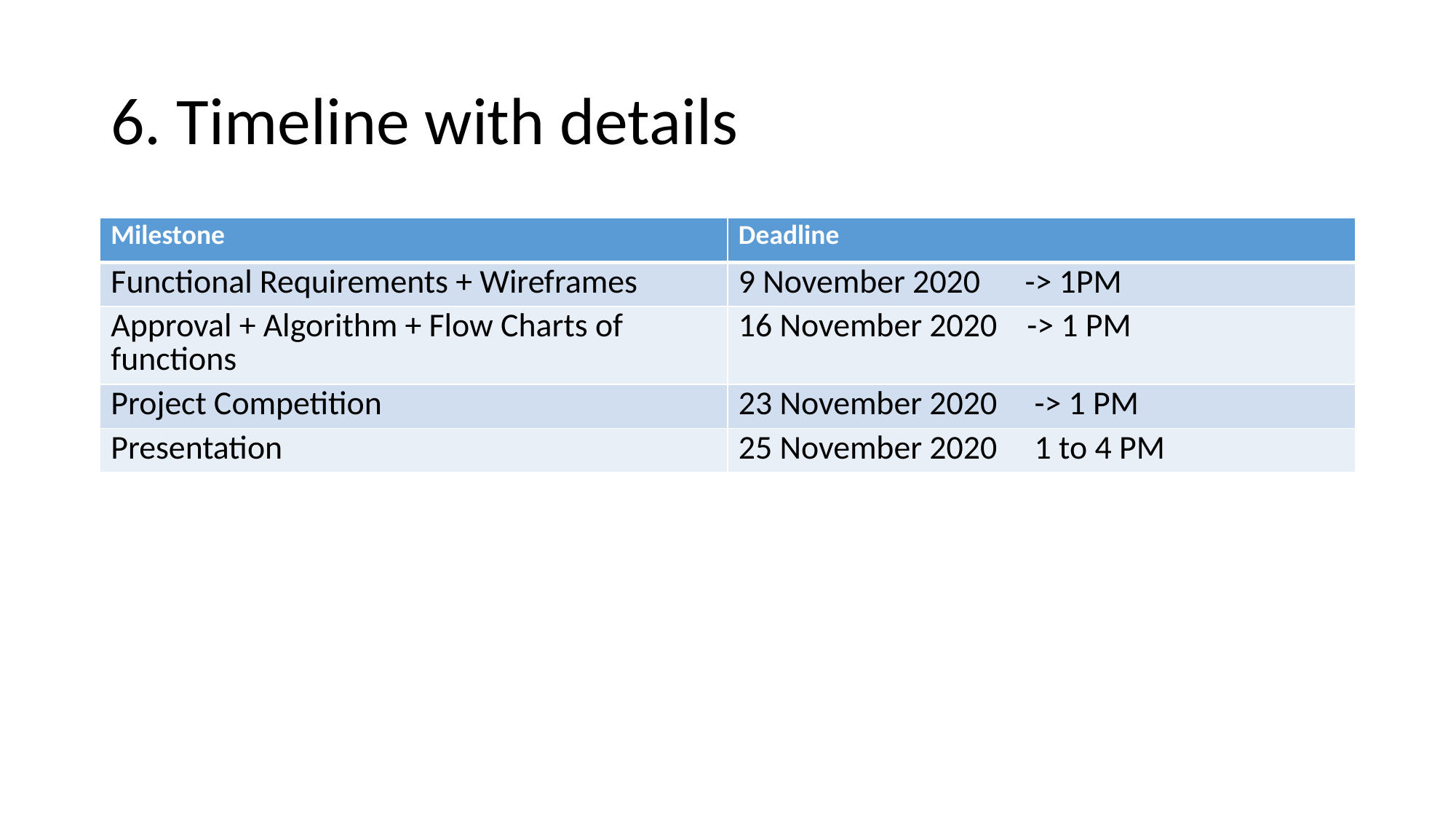

# 6. Timeline with details
| Milestone | Deadline |
| --- | --- |
| Functional Requirements + Wireframes | 9 November 2020 -> 1PM |
| Approval + Algorithm + Flow Charts of functions | 16 November 2020 -> 1 PM |
| Project Competition | 23 November 2020 -> 1 PM |
| Presentation | 25 November 2020 1 to 4 PM |